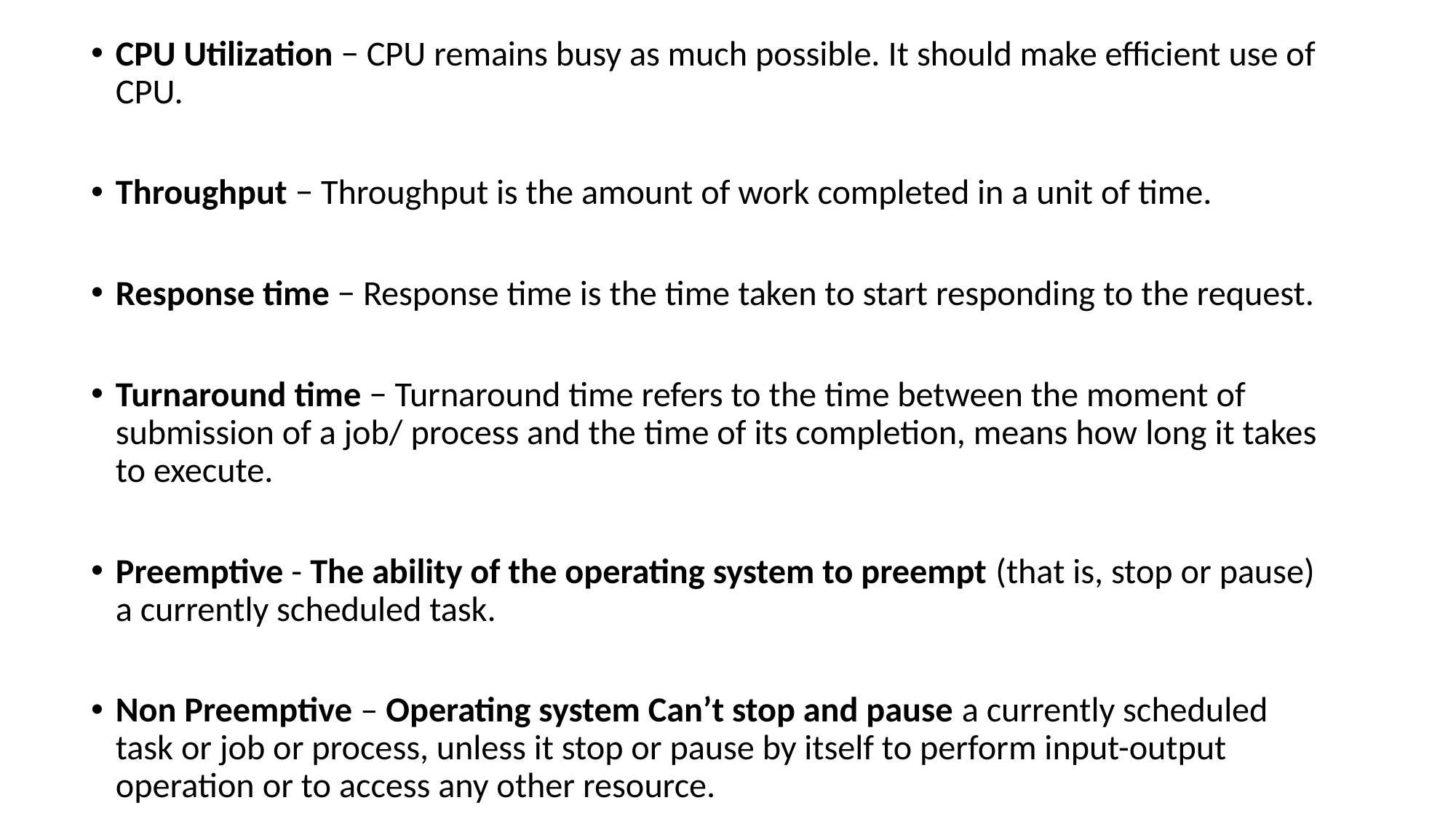

CPU Utilization − CPU remains busy as much possible. It should make efficient use of CPU.

Throughput − Throughput is the amount of work completed in a unit of time.

Response time − Response time is the time taken to start responding to the request.

Turnaround time − Turnaround time refers to the time between the moment of submission of a job/ process and the time of its completion, means how long it takes to execute.

Preemptive - The ability of the operating system to preempt (that is, stop or pause) a currently scheduled task.

Non Preemptive – Operating system Can’t stop and pause a currently scheduled task or job or process, unless it stop or pause by itself to perform input-output operation or to access any other resource.